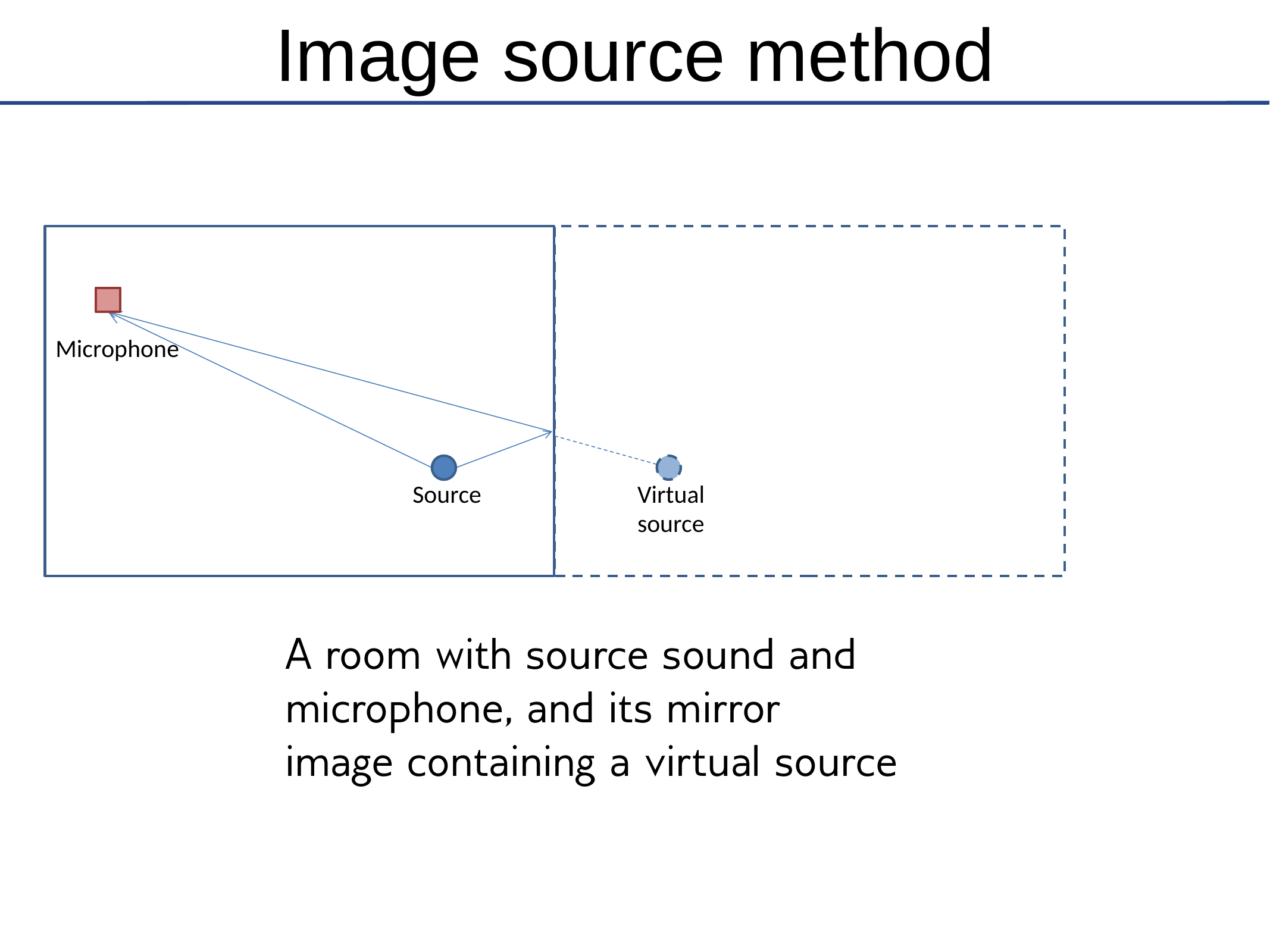

# Image source method

Microphone

Virtual source
Source
A room with source sound and microphone, and its mirror image containing a virtual source